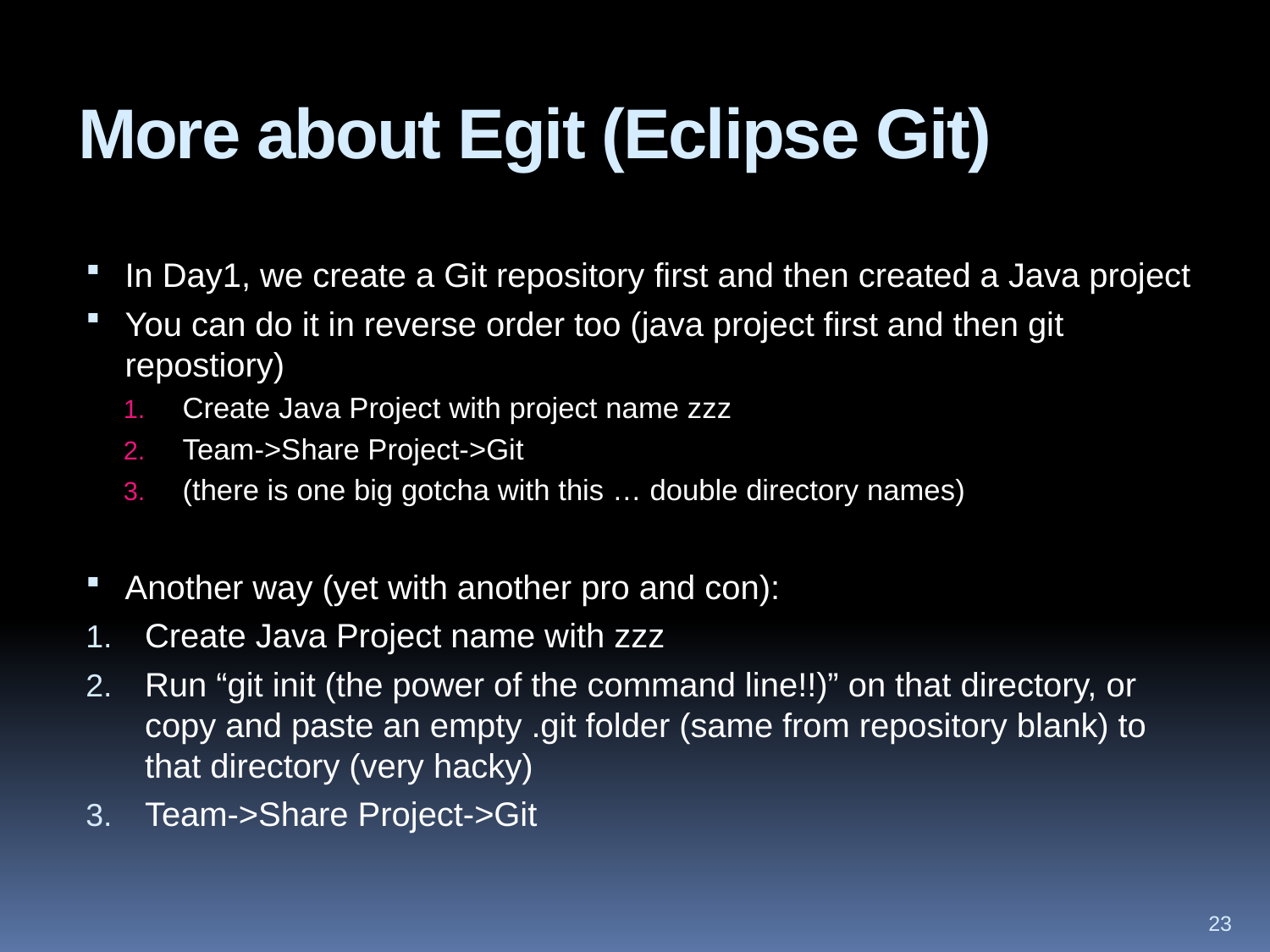

# More about Egit (Eclipse Git)
In Day1, we create a Git repository first and then created a Java project
You can do it in reverse order too (java project first and then git repostiory)
Create Java Project with project name zzz
Team->Share Project->Git
(there is one big gotcha with this … double directory names)

Another way (yet with another pro and con):
Create Java Project name with zzz
Run “git init (the power of the command line!!)” on that directory, or copy and paste an empty .git folder (same from repository blank) to that directory (very hacky)
Team->Share Project->Git

23